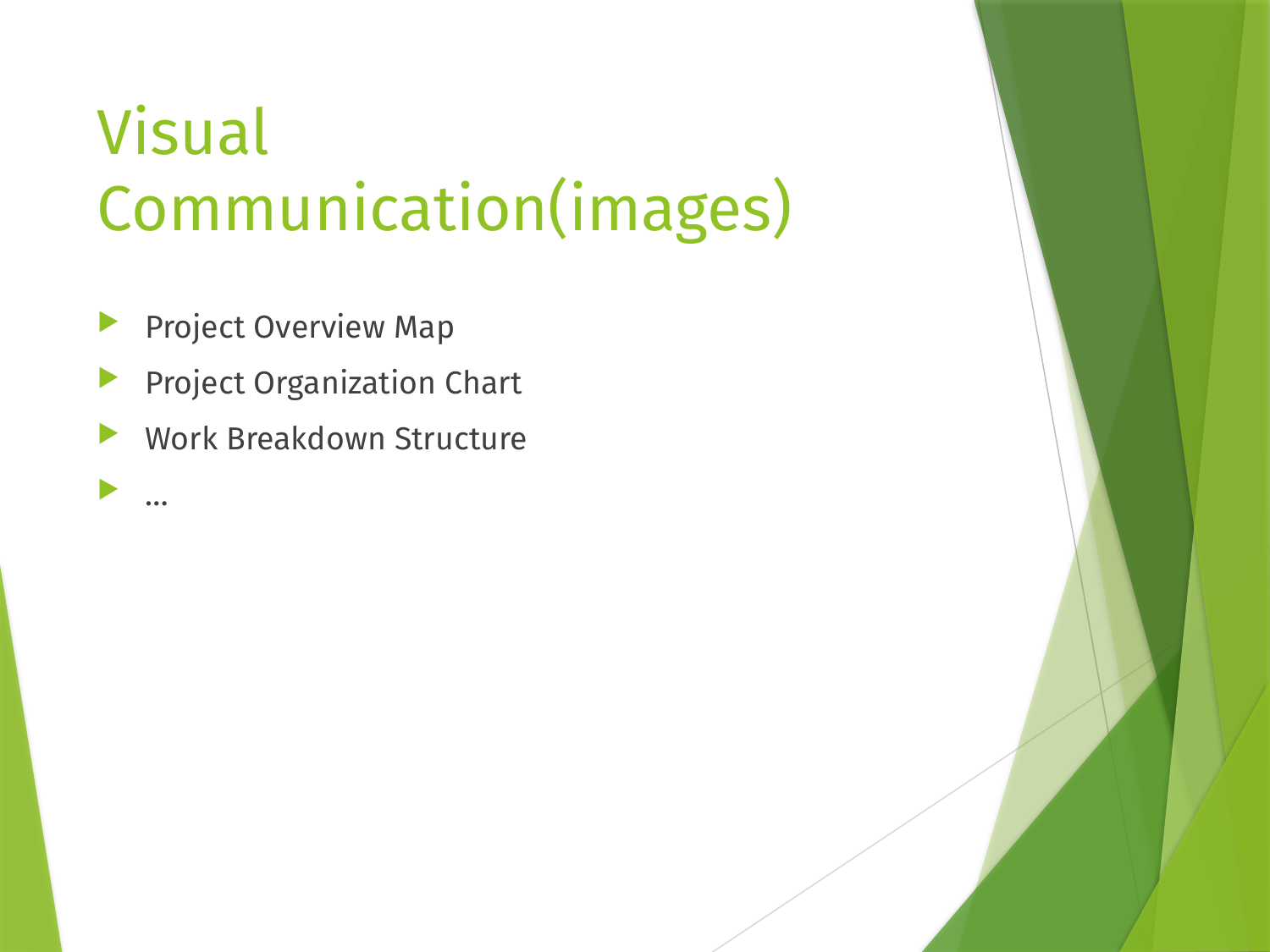

# Visual Communication(images)
Project Overview Map
Project Organization Chart
Work Breakdown Structure
…